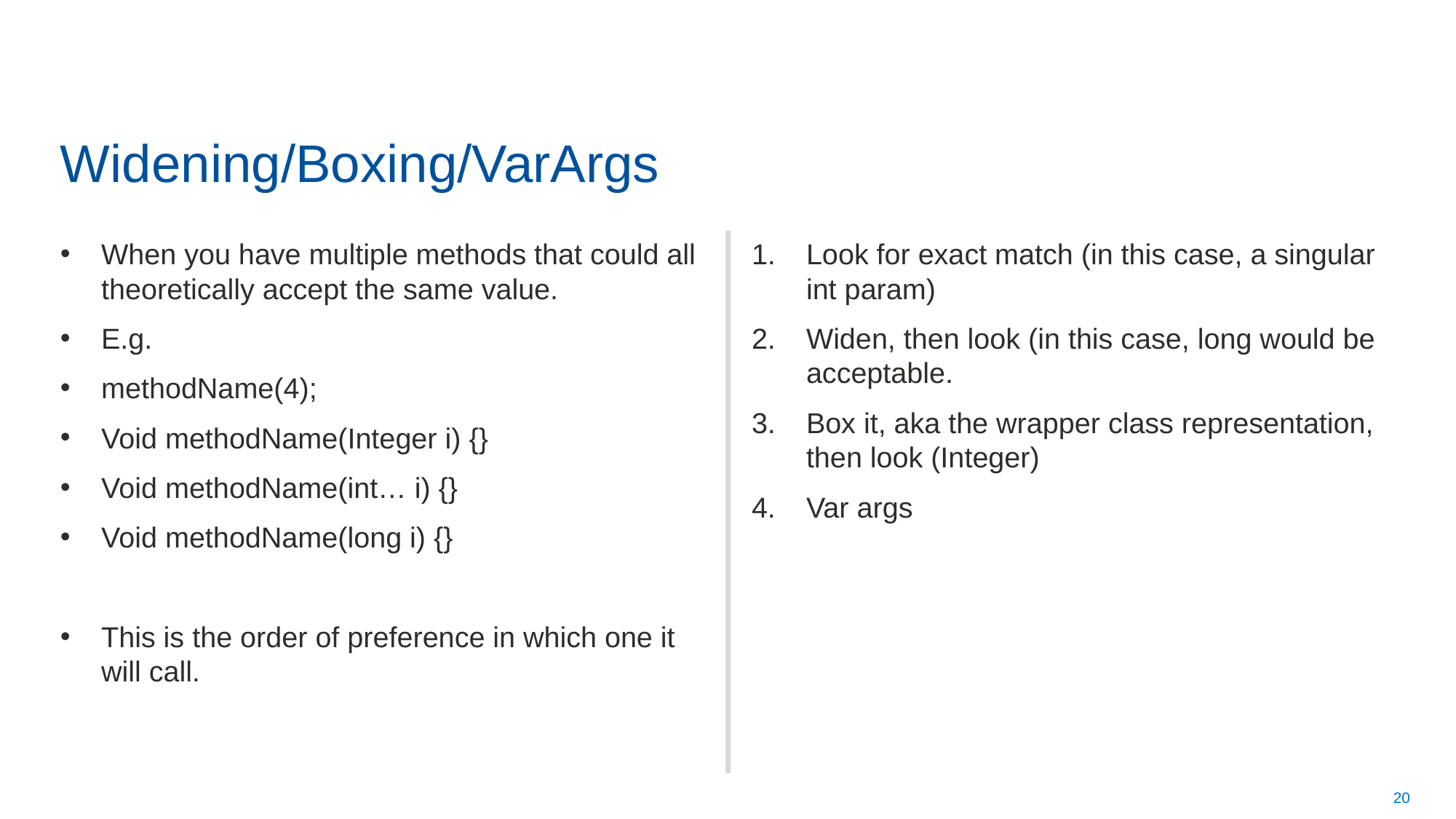

# Widening/Boxing/VarArgs
When you have multiple methods that could all theoretically accept the same value.
E.g.
methodName(4);
Void methodName(Integer i) {}
Void methodName(int… i) {}
Void methodName(long i) {}

This is the order of preference in which one it will call.
Look for exact match (in this case, a singular int param)
Widen, then look (in this case, long would be acceptable.
Box it, aka the wrapper class representation, then look (Integer)
Var args